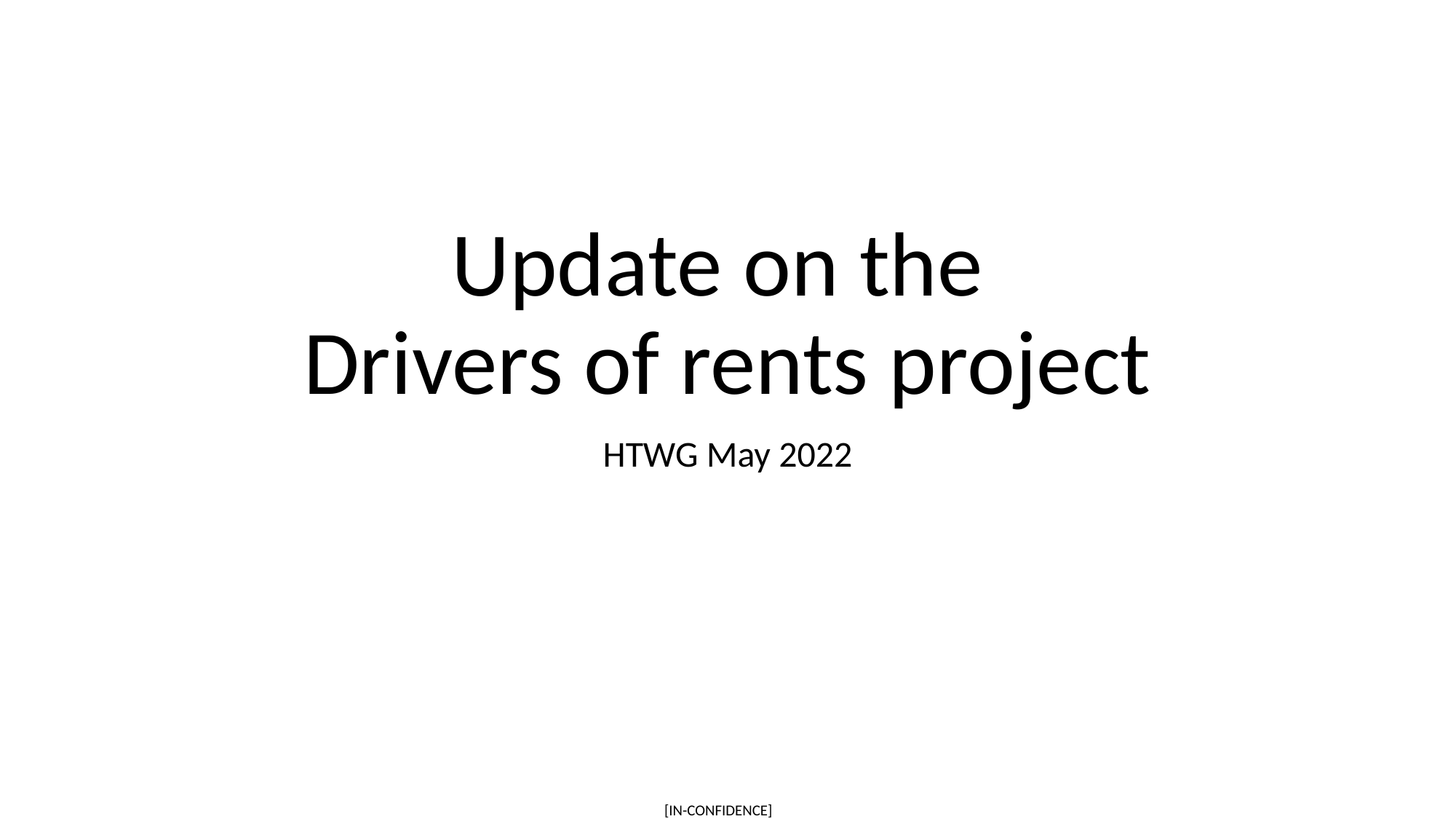

# Update on the Drivers of rents project
HTWG May 2022